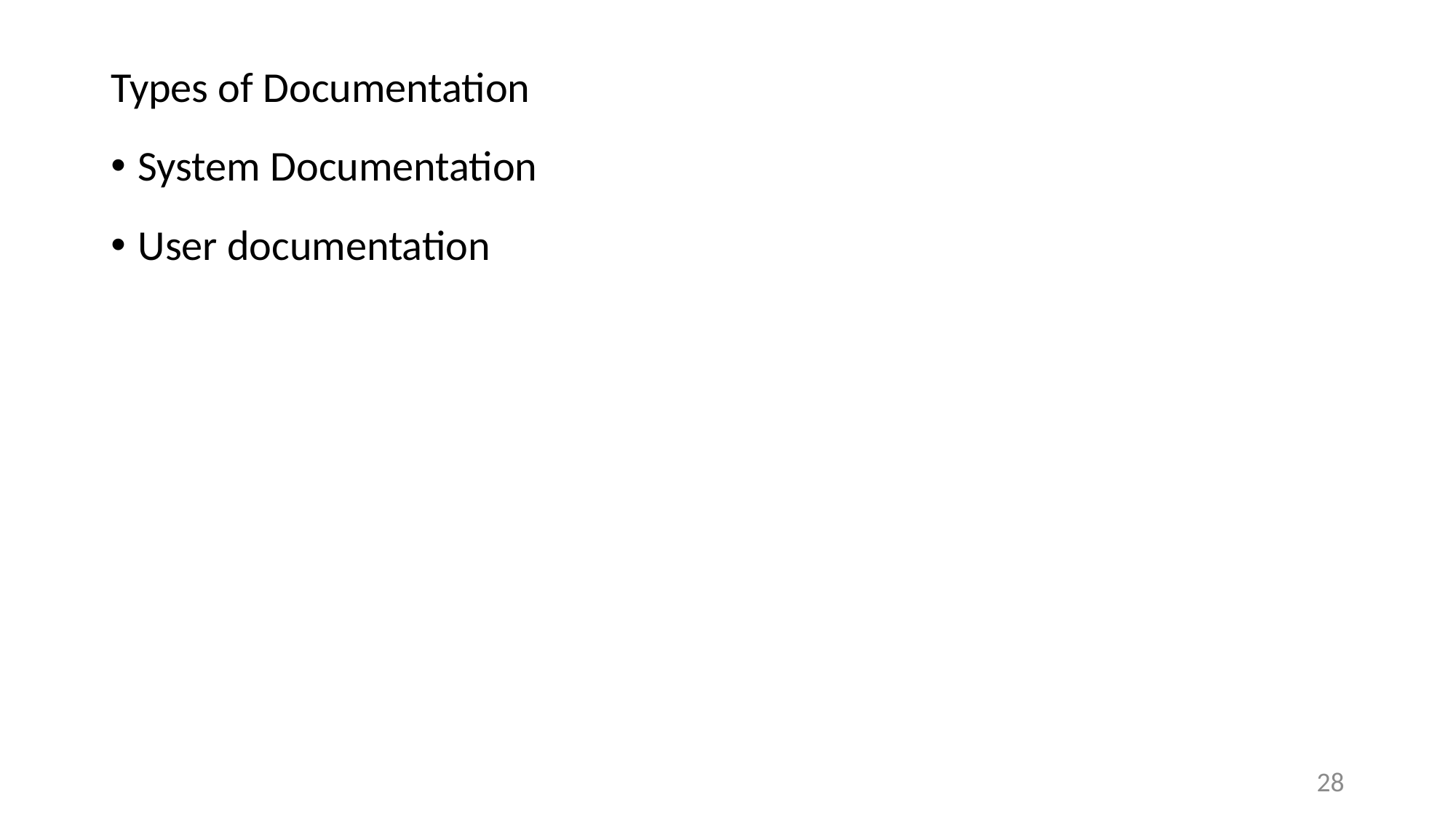

Types of Documentation
System Documentation
User documentation
28